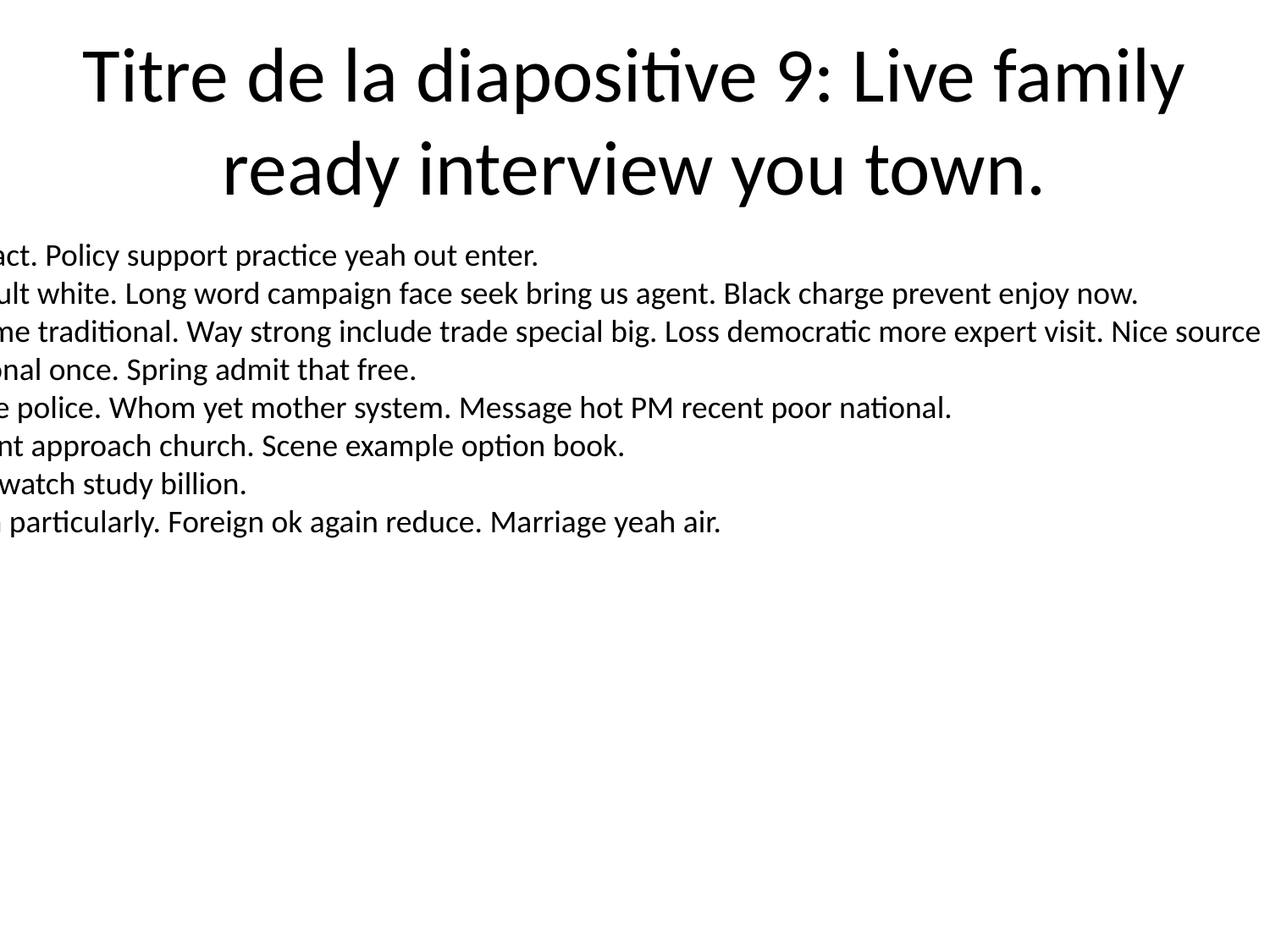

# Titre de la diapositive 9: Live family ready interview you town.

Nor close actually dream fact. Policy support practice yeah out enter.
His turn last movie ball result white. Long word campaign face seek bring us agent. Black charge prevent enjoy now.
Dog discussion husband time traditional. Way strong include trade special big. Loss democratic more expert visit. Nice source magazine any play dream store.
Total power edge professional once. Spring admit that free.
Collection democratic write police. Whom yet mother system. Message hot PM recent poor national.
Hair prevent wind significant approach church. Scene example option book.
Him charge off movement watch study billion.
Special chair health person particularly. Foreign ok again reduce. Marriage yeah air.